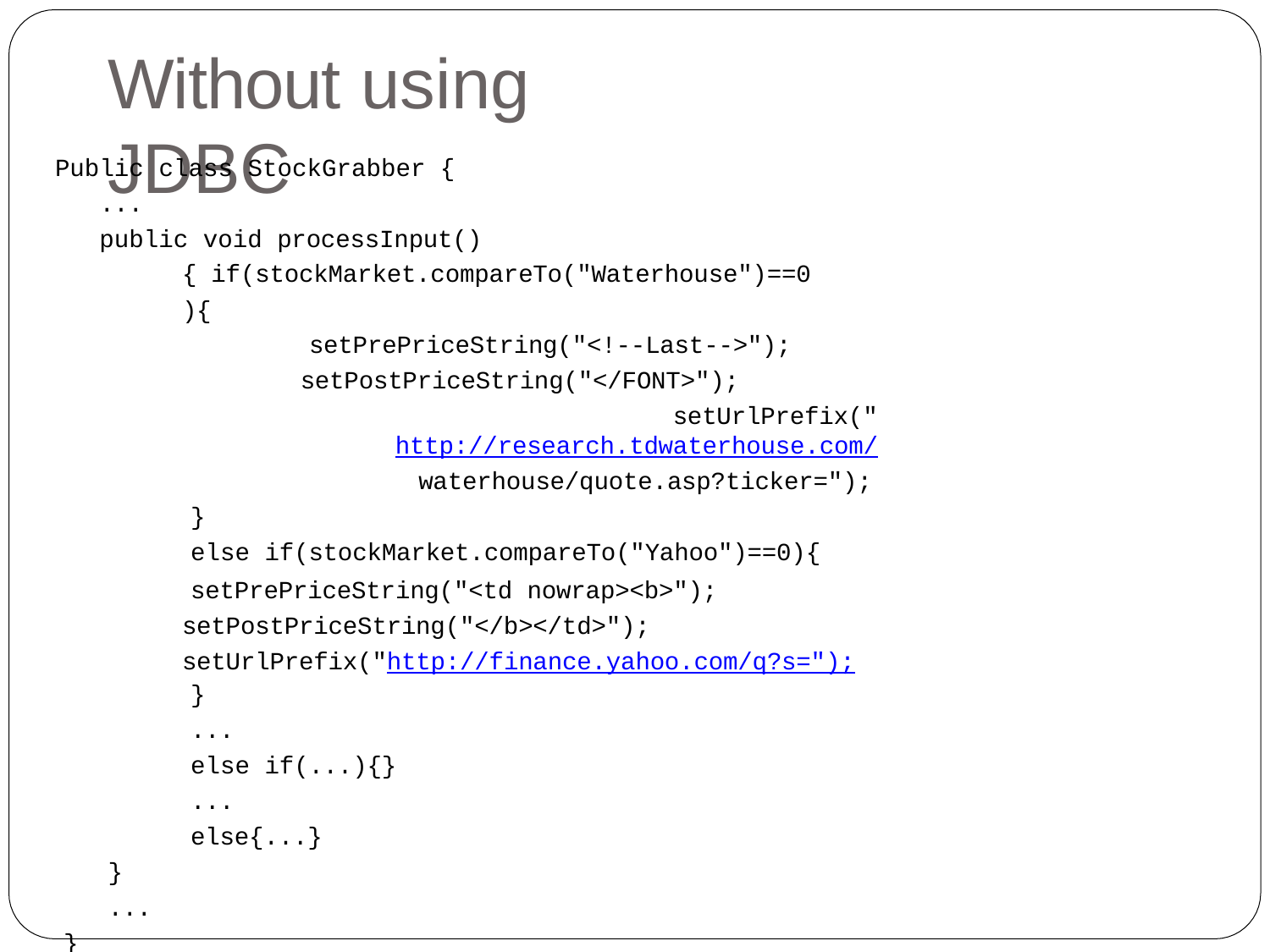

# Without using JDBC
Public class StockGrabber {
...
public void processInput(){ if(stockMarket.compareTo("Waterhouse")==0){
setPrePriceString("<!--Last-->"); setPostPriceString("</FONT>");
setUrlPrefix("http://research.tdwaterhouse.com/
waterhouse/quote.asp?ticker=");
}
else if(stockMarket.compareTo("Yahoo")==0){
setPrePriceString("<td nowrap><b>"); setPostPriceString("</b></td>"); setUrlPrefix("http://finance.yahoo.com/q?s=");
}
...
else if(...){}
...
else{...}
}
...
}